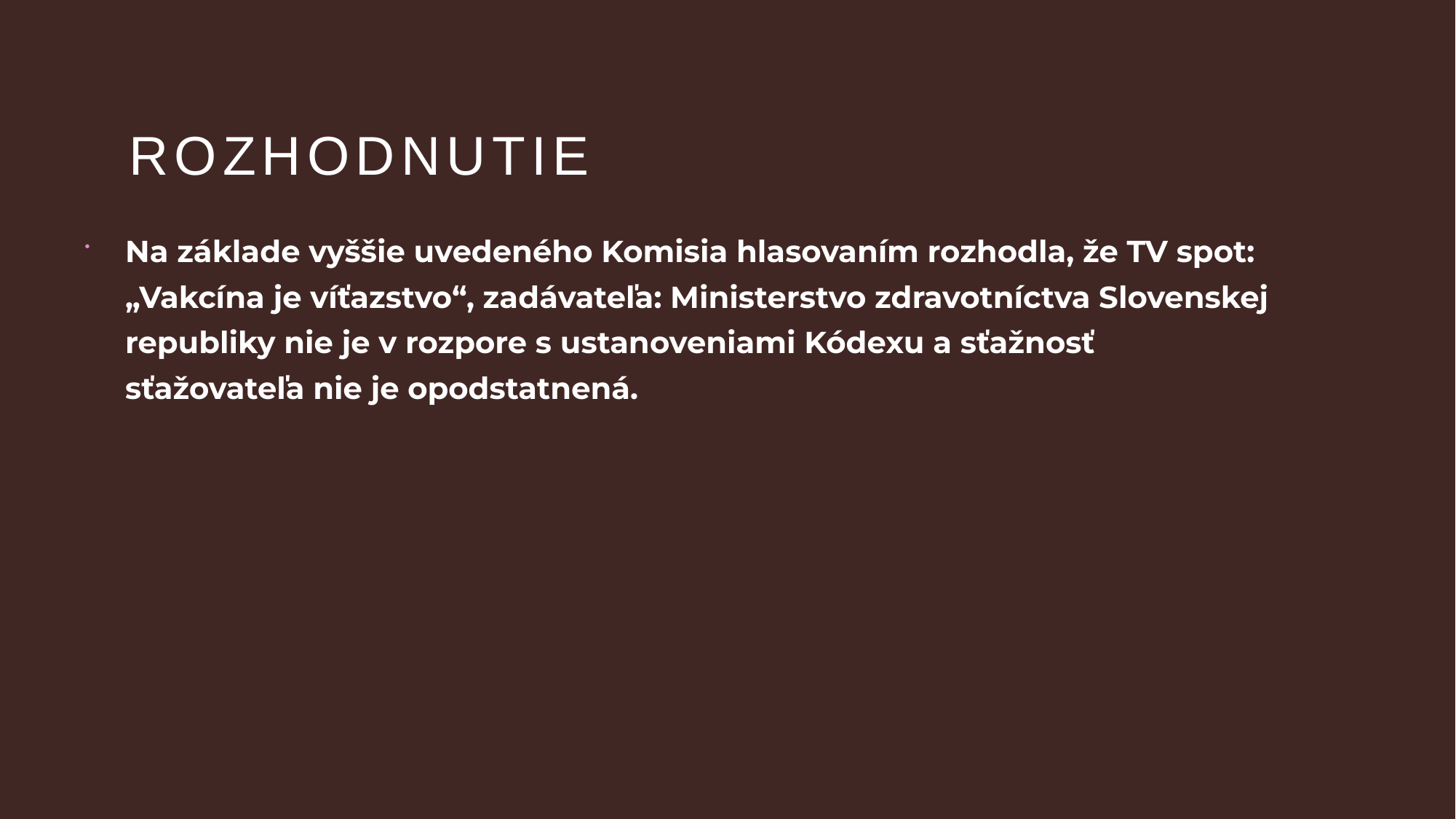

# rozhodnutie
Na základe vyššie uvedeného Komisia hlasovaním rozhodla, že TV spot: „Vakcína je víťazstvo“, zadávateľa: Ministerstvo zdravotníctva Slovenskej republiky nie je v rozpore s ustanoveniami Kódexu a sťažnosť sťažovateľa nie je opodstatnená.